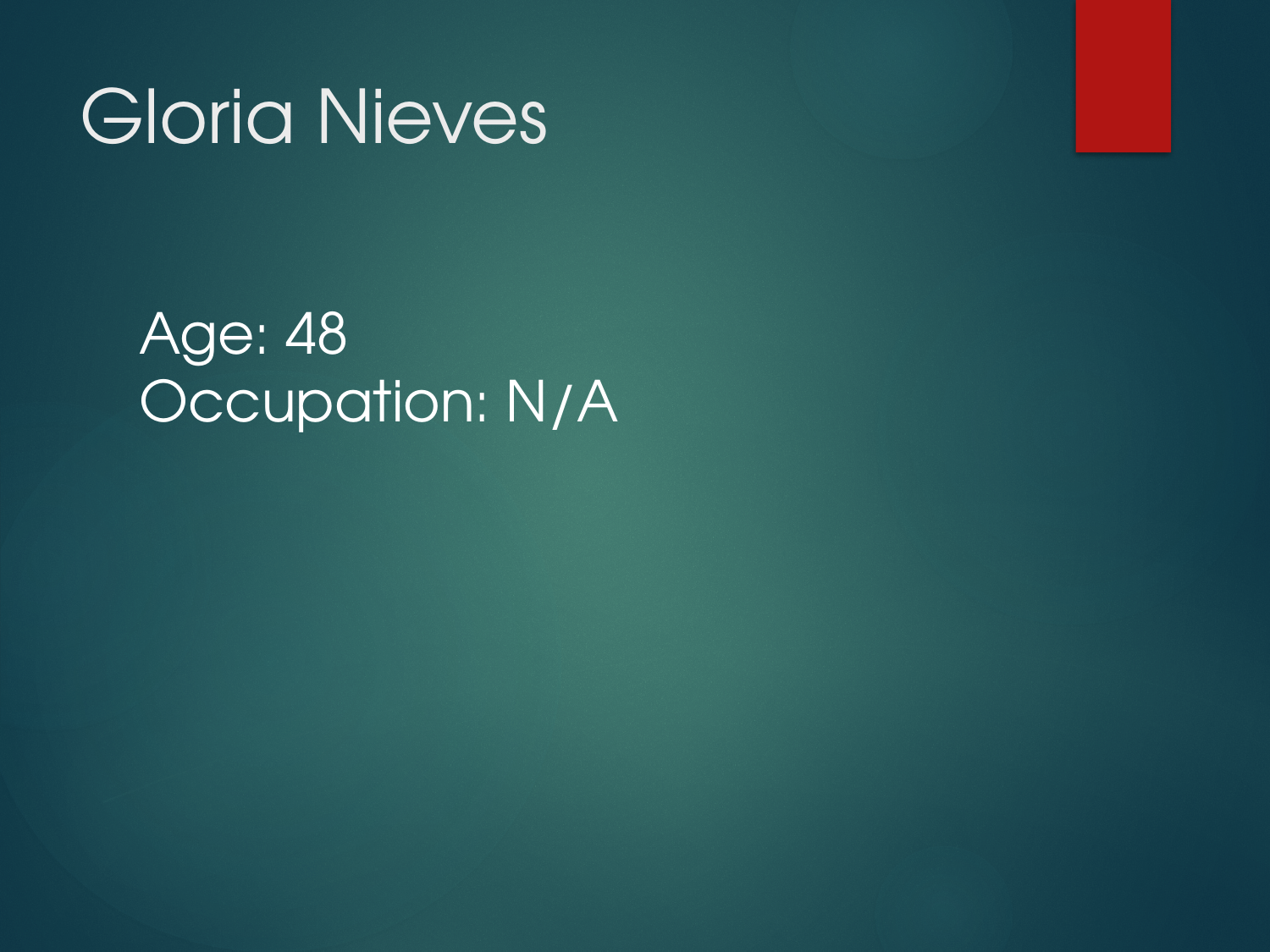

# Gloria Nieves

Age: 48
Occupation: N/A